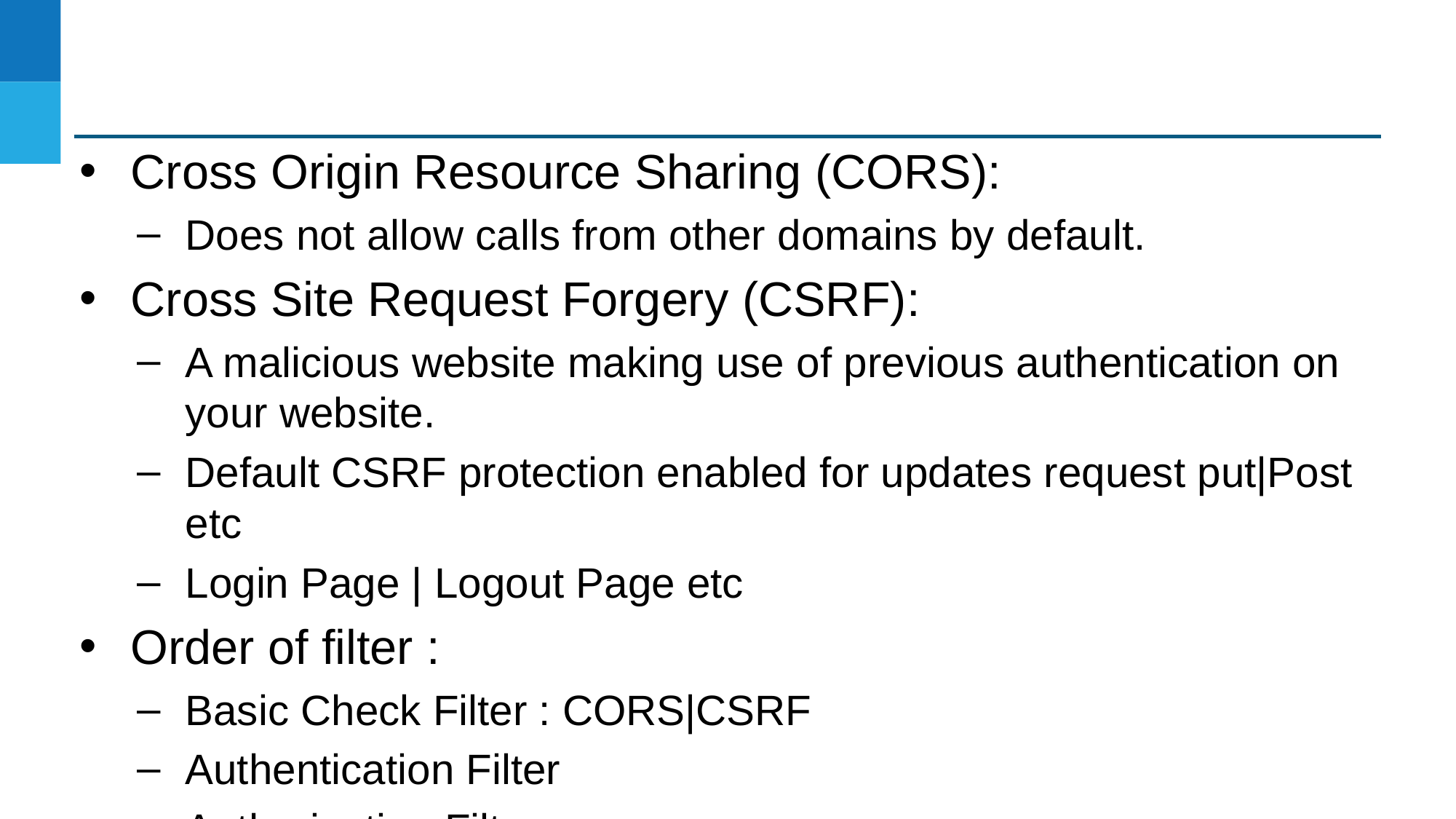

#
Cross Origin Resource Sharing (CORS):
Does not allow calls from other domains by default.
Cross Site Request Forgery (CSRF):
A malicious website making use of previous authentication on your website.
Default CSRF protection enabled for updates request put|Post etc
Login Page | Logout Page etc
Order of filter :
Basic Check Filter : CORS|CSRF
Authentication Filter
Authorization Filter